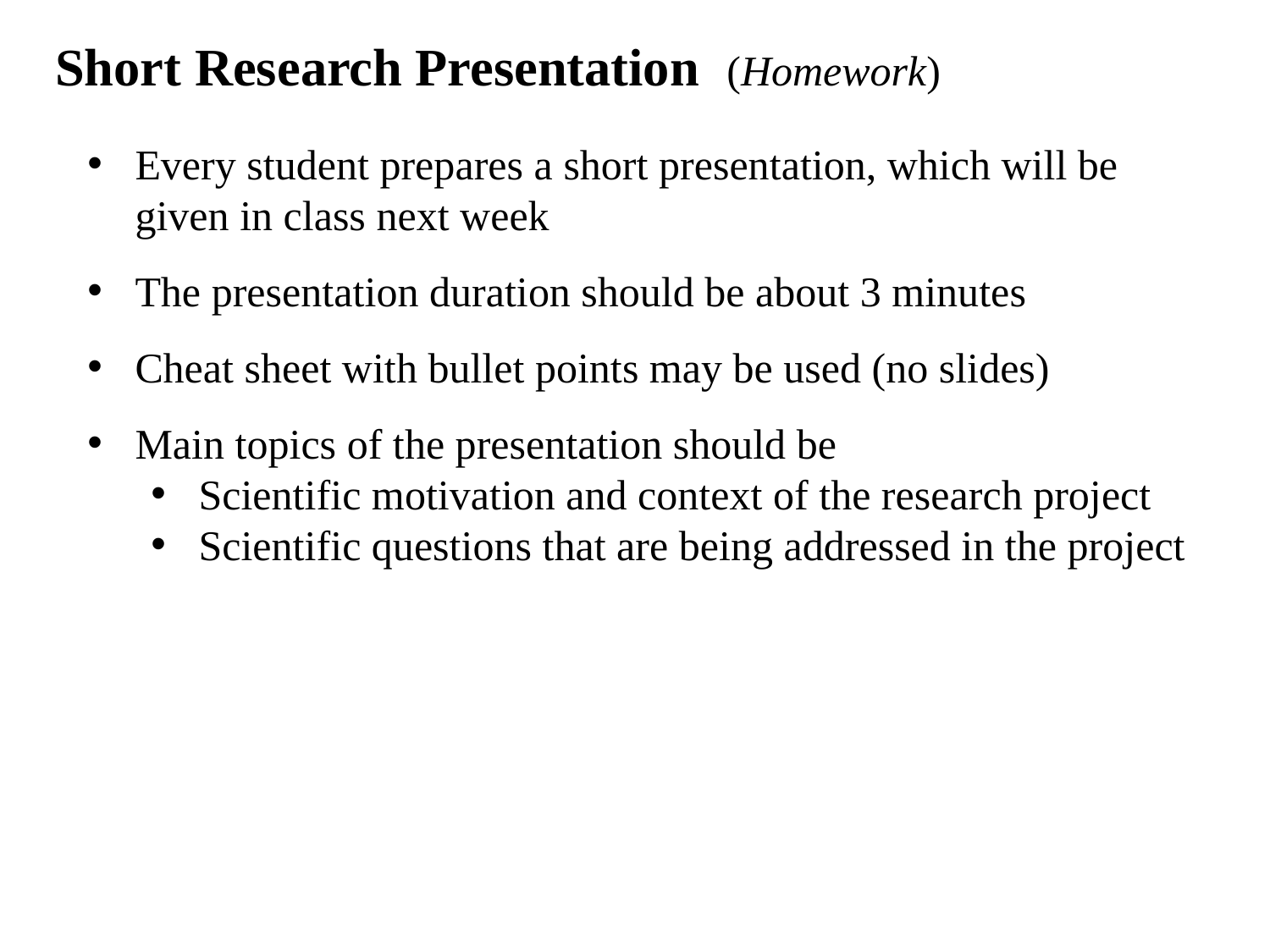

Short Research Presentation  (Homework)
Every student prepares a short presentation, which will be given in class next week

The presentation duration should be about 3 minutes

Cheat sheet with bullet points may be used (no slides)

Main topics of the presentation should be
Scientific motivation and context of the research project
Scientific questions that are being addressed in the project